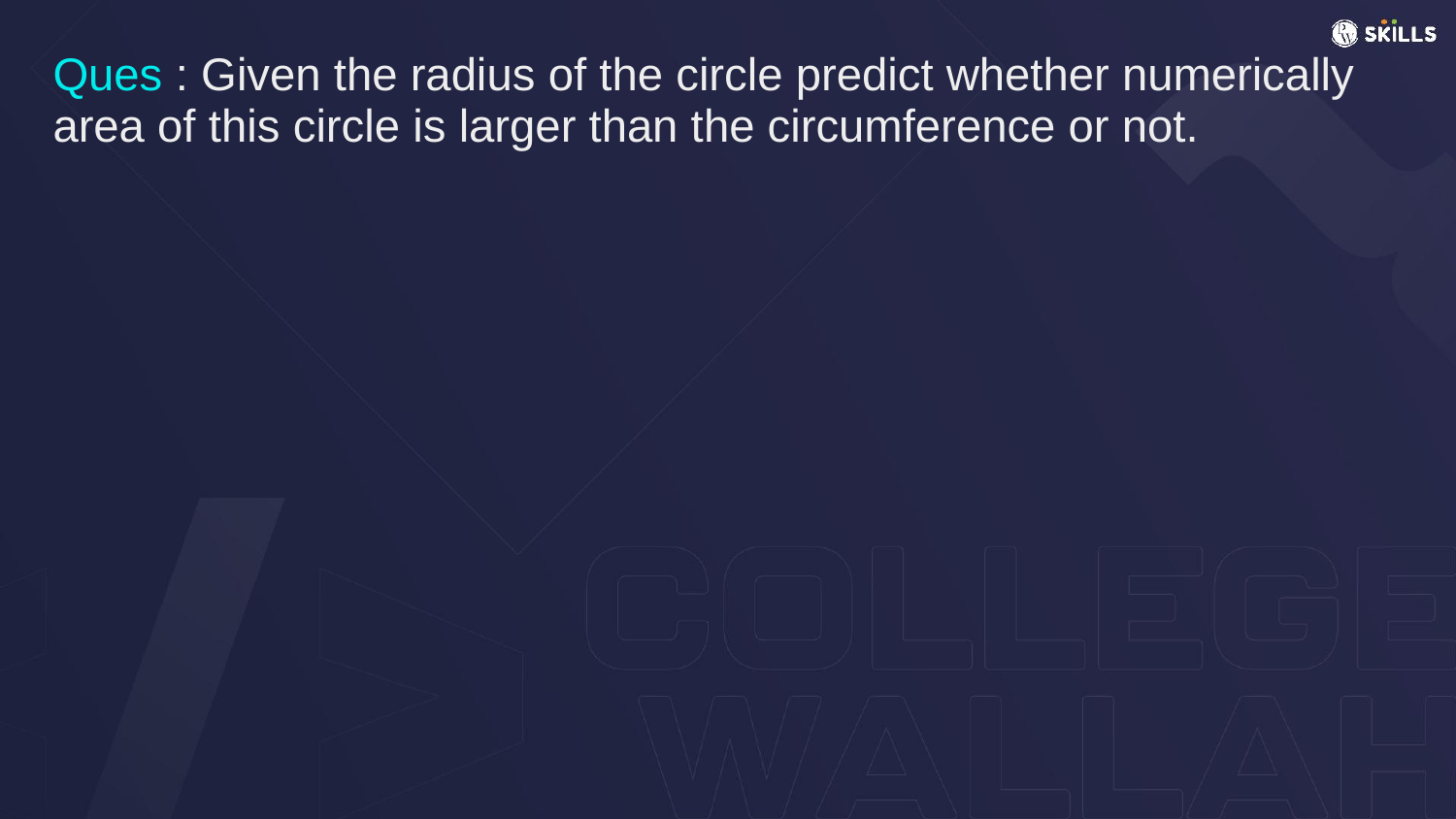

# Ques : Given the radius of the circle predict whether numerically area of this circle is larger than the circumference or not.